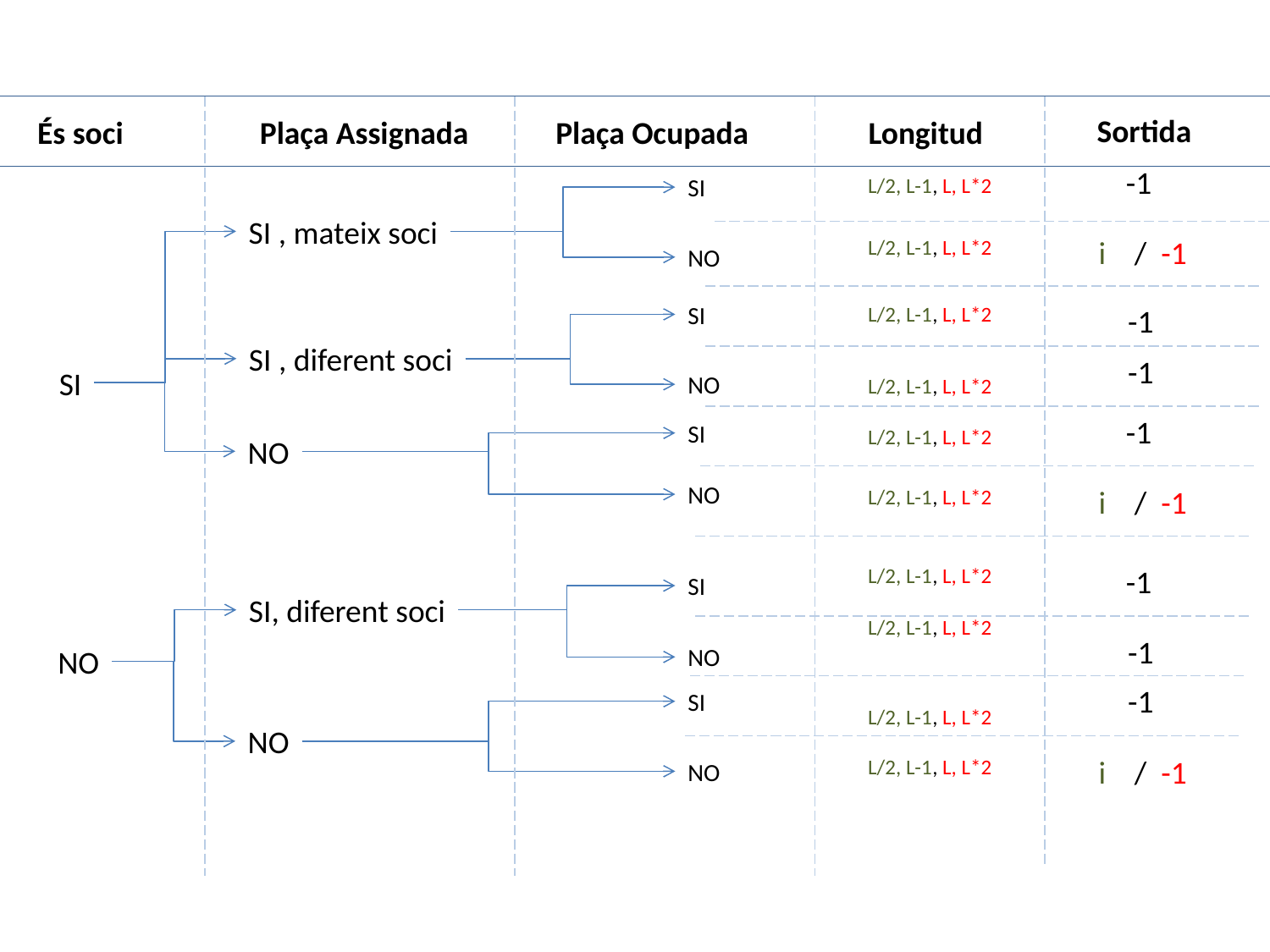

Sortida
És soci
Plaça Assignada
Plaça Ocupada
Longitud
-1
SI
L/2, L-1, L, L*2
SI , mateix soci
i    /  -1
L/2, L-1, L, L*2
NO
SI
L/2, L-1, L, L*2
-1
SI , diferent soci
-1
SI
NO
L/2, L-1, L, L*2
-1
SI
L/2, L-1, L, L*2
NO
NO
i    /  -1
L/2, L-1, L, L*2
L/2, L-1, L, L*2
-1
SI
SI, diferent soci
L/2, L-1, L, L*2
-1
NO
NO
-1
SI
L/2, L-1, L, L*2
NO
i    /  -1
L/2, L-1, L, L*2
NO